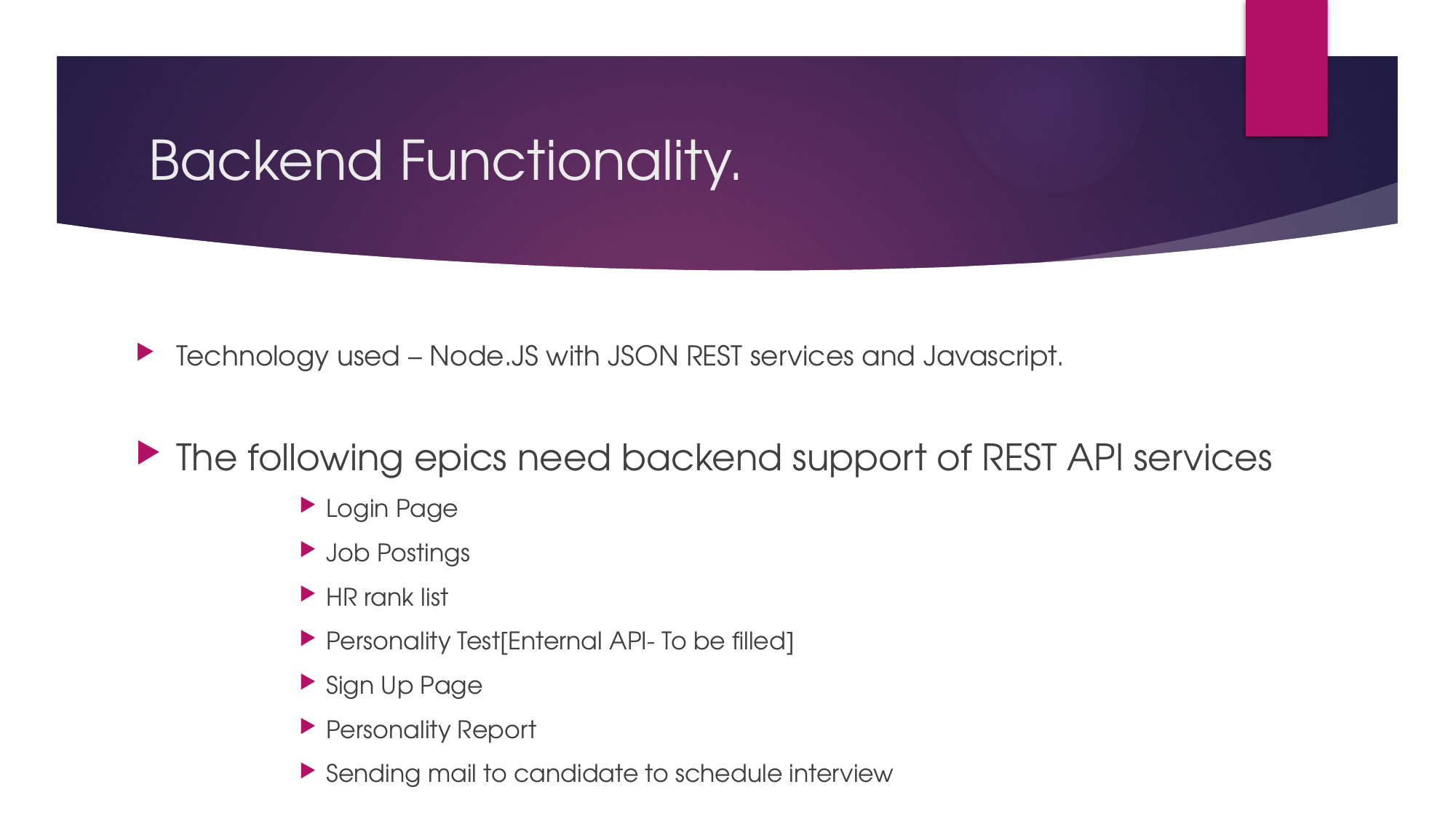

# Backend Functionality.
Technology used – Node.JS with JSON REST services and Javascript.

The following epics need backend support of REST API services
Login Page
Job Postings
HR rank list
Personality Test[Enternal API- To be filled]
Sign Up Page
Personality Report
Sending mail to candidate to schedule interview